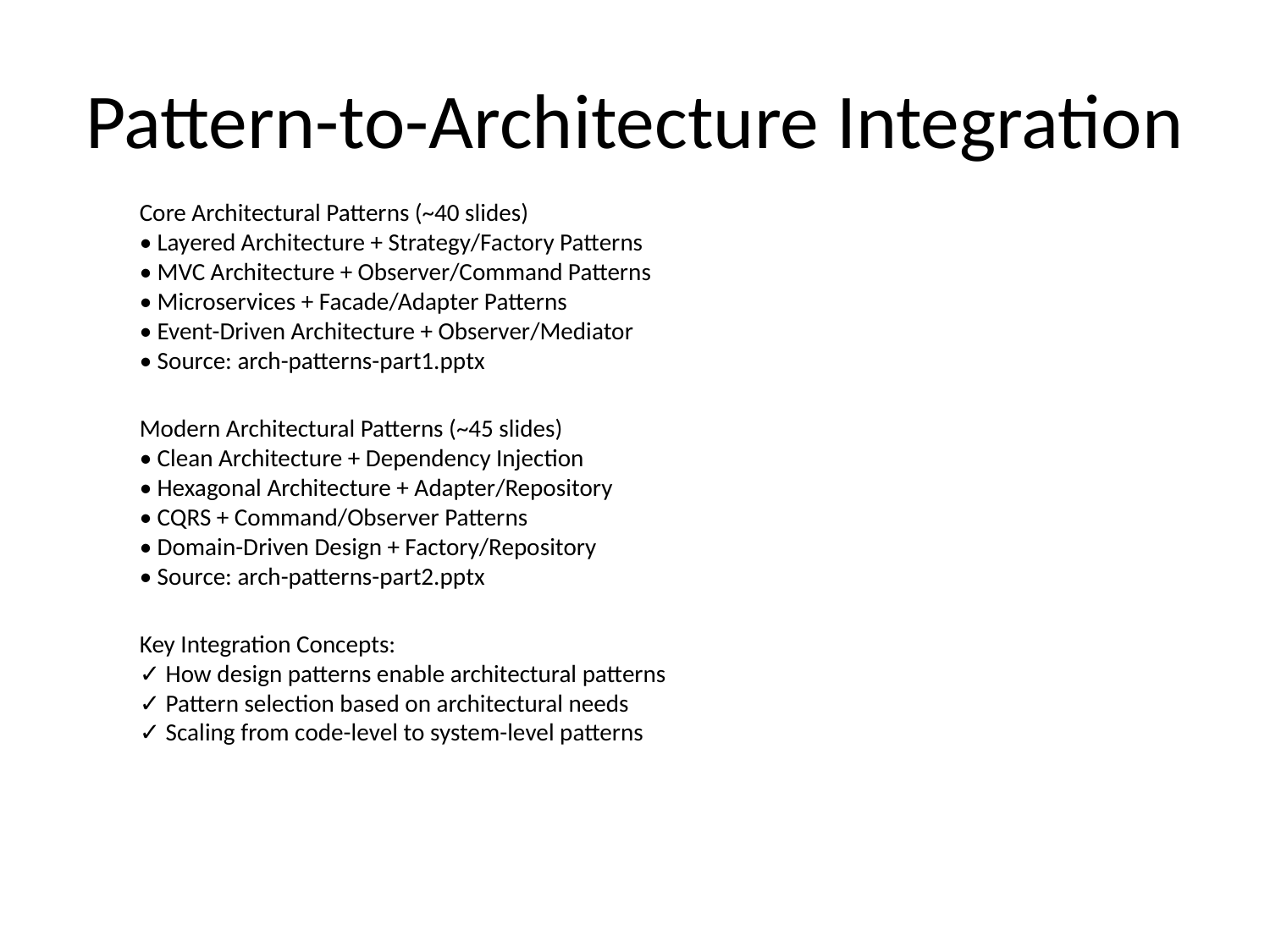

# Pattern-to-Architecture Integration
Core Architectural Patterns (~40 slides)
• Layered Architecture + Strategy/Factory Patterns
• MVC Architecture + Observer/Command Patterns
• Microservices + Facade/Adapter Patterns
• Event-Driven Architecture + Observer/Mediator
• Source: arch-patterns-part1.pptx

Modern Architectural Patterns (~45 slides)
• Clean Architecture + Dependency Injection
• Hexagonal Architecture + Adapter/Repository
• CQRS + Command/Observer Patterns
• Domain-Driven Design + Factory/Repository
• Source: arch-patterns-part2.pptx

Key Integration Concepts:
✓ How design patterns enable architectural patterns
✓ Pattern selection based on architectural needs
✓ Scaling from code-level to system-level patterns